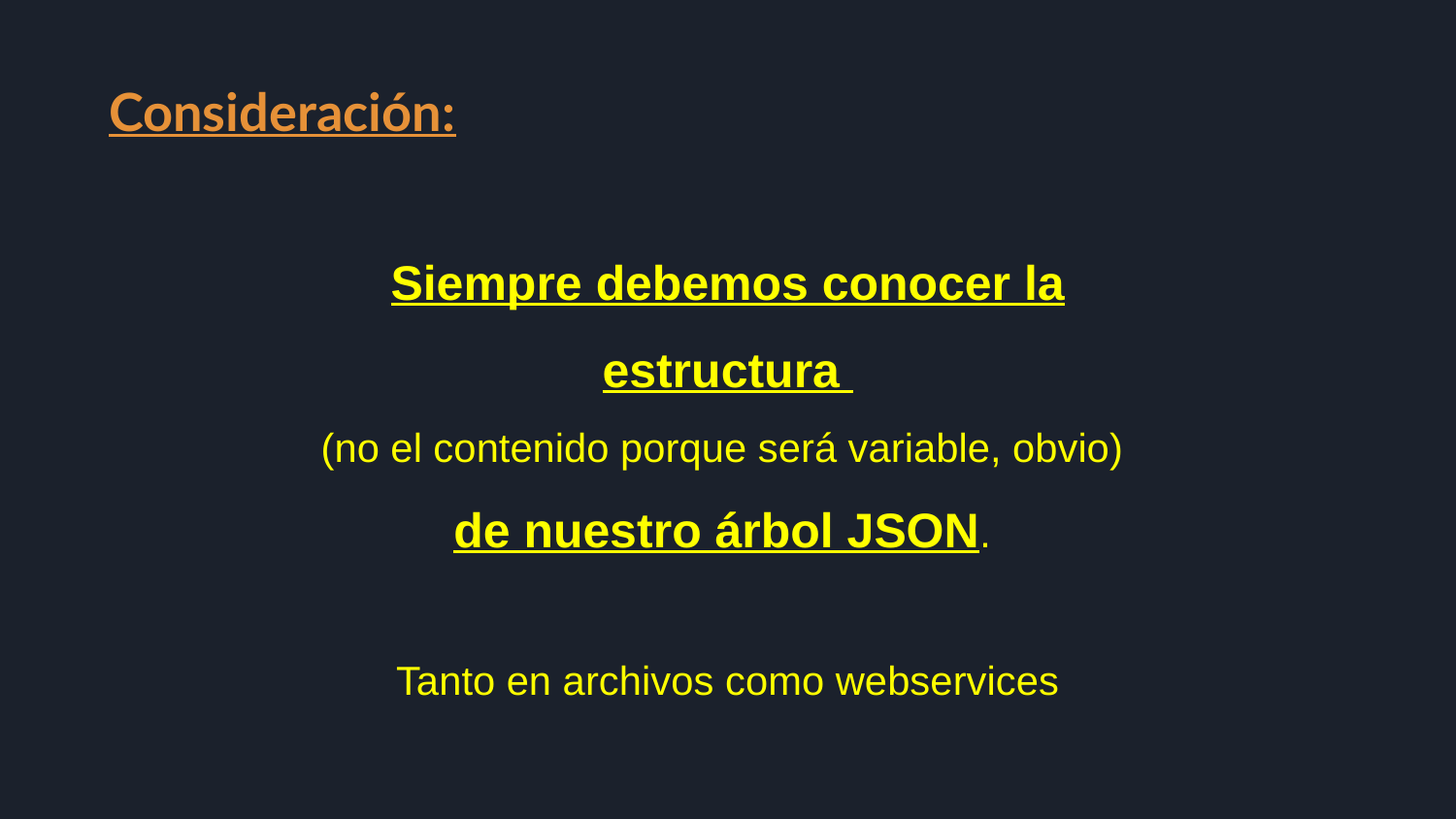

Consideración:
Siempre debemos conocer la estructura
(no el contenido porque será variable, obvio)
de nuestro árbol JSON.

Tanto en archivos como webservices